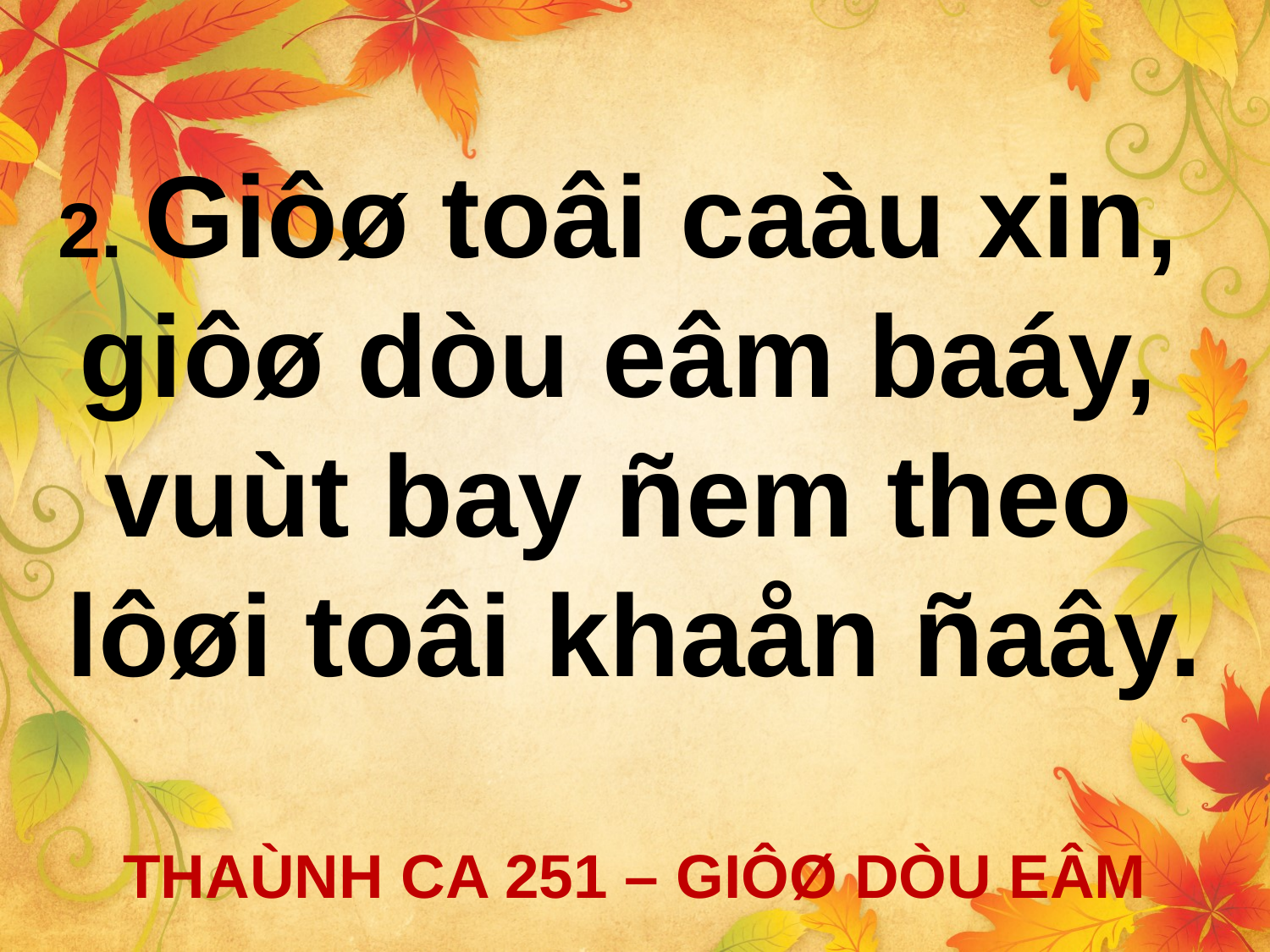

2. Giôø toâi caàu xin,
giôø dòu eâm baáy,
vuùt bay ñem theo
lôøi toâi khaån ñaây.
THAÙNH CA 251 – GIÔØ DÒU EÂM